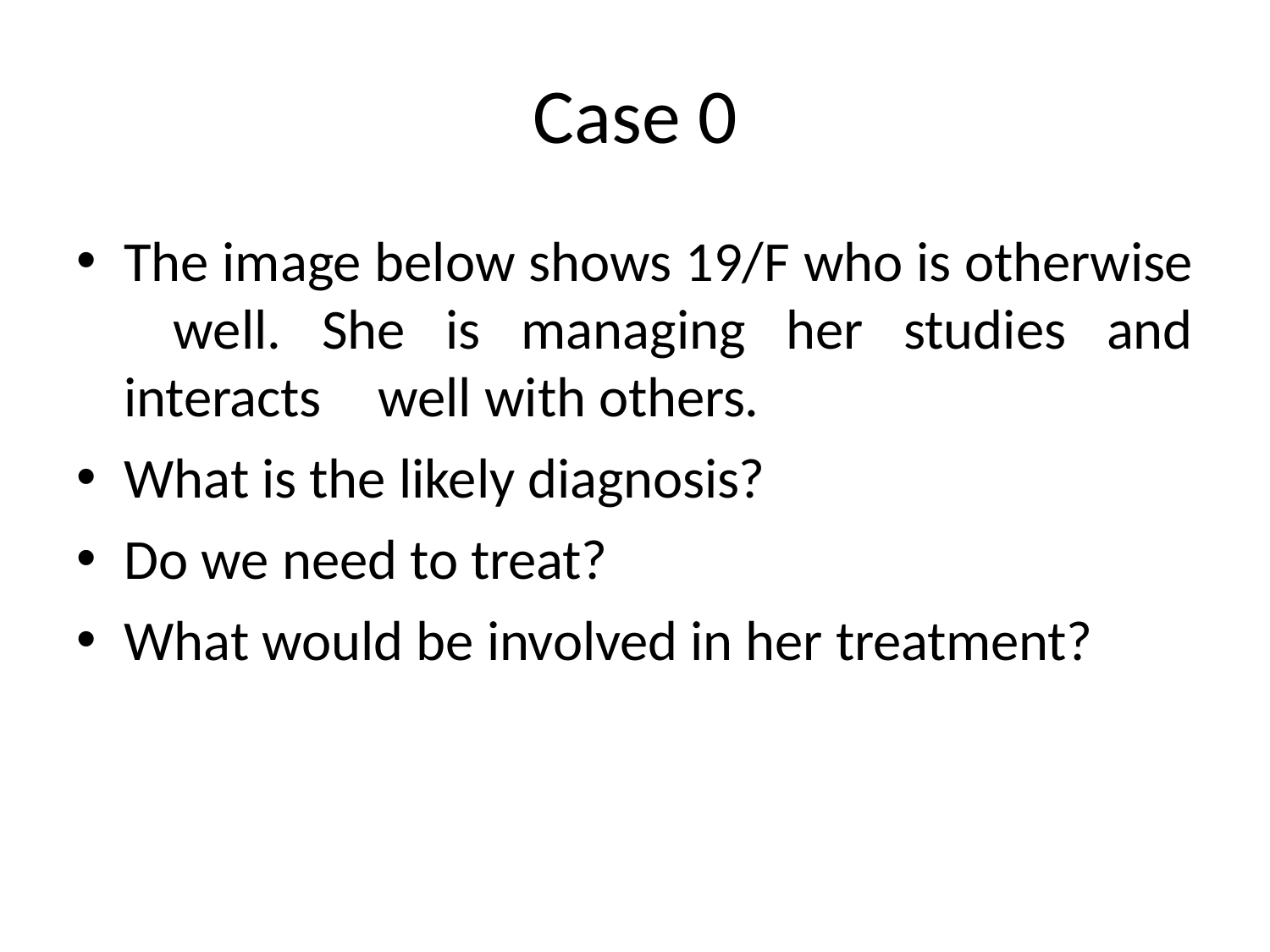

# Case 0
The image below shows 19/F who is otherwise 	well. She is managing her studies and interacts 	well with others.
What is the likely diagnosis?
Do we need to treat?
What would be involved in her treatment?